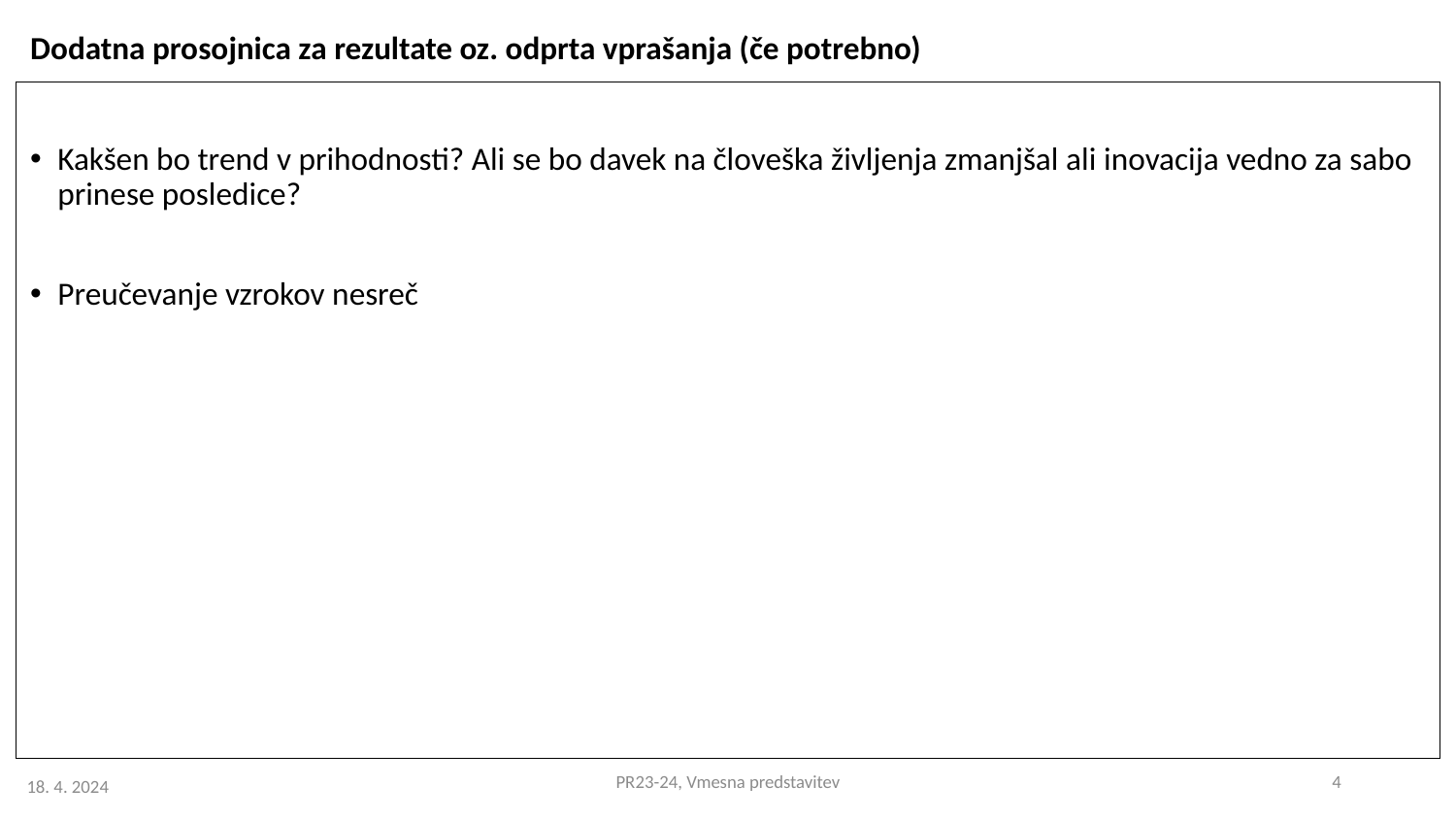

# Dodatna prosojnica za rezultate oz. odprta vprašanja (če potrebno)

Kakšen bo trend v prihodnosti? Ali se bo davek na človeška življenja zmanjšal ali inovacija vedno za sabo prinese posledice?

Preučevanje vzrokov nesreč
PR23-24, Vmesna predstavitev
4
18. 4. 2024